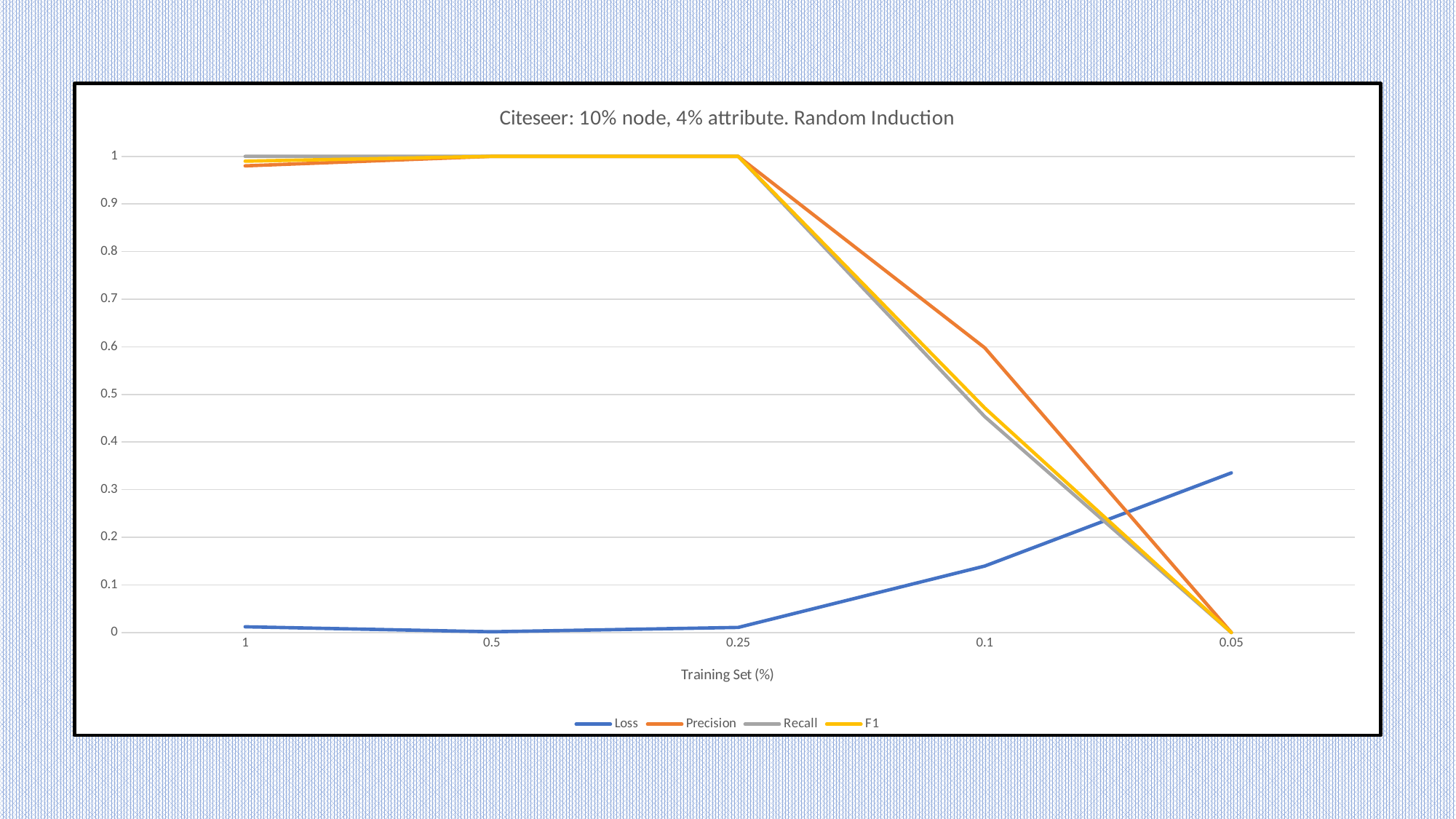

### Chart: Citeseer: 10% node, 4% attribute. Random Induction

| Category | Loss | Precision | Recall | F1 |
|---|---|---|---|---|
| 1 | 0.01204 | 0.98 | 1.0 | 0.9899 |
| 0.5 | 0.0016 | 1.0 | 1.0 | 1.0 |
| 0.25 | 0.01072 | 1.0 | 1.0 | 1.0 |
| 0.1 | 0.13961 | 0.59788 | 0.45333 | 0.47145 |
| 0.05 | 0.33532 | 0.0 | 0.0 | 0.0 |